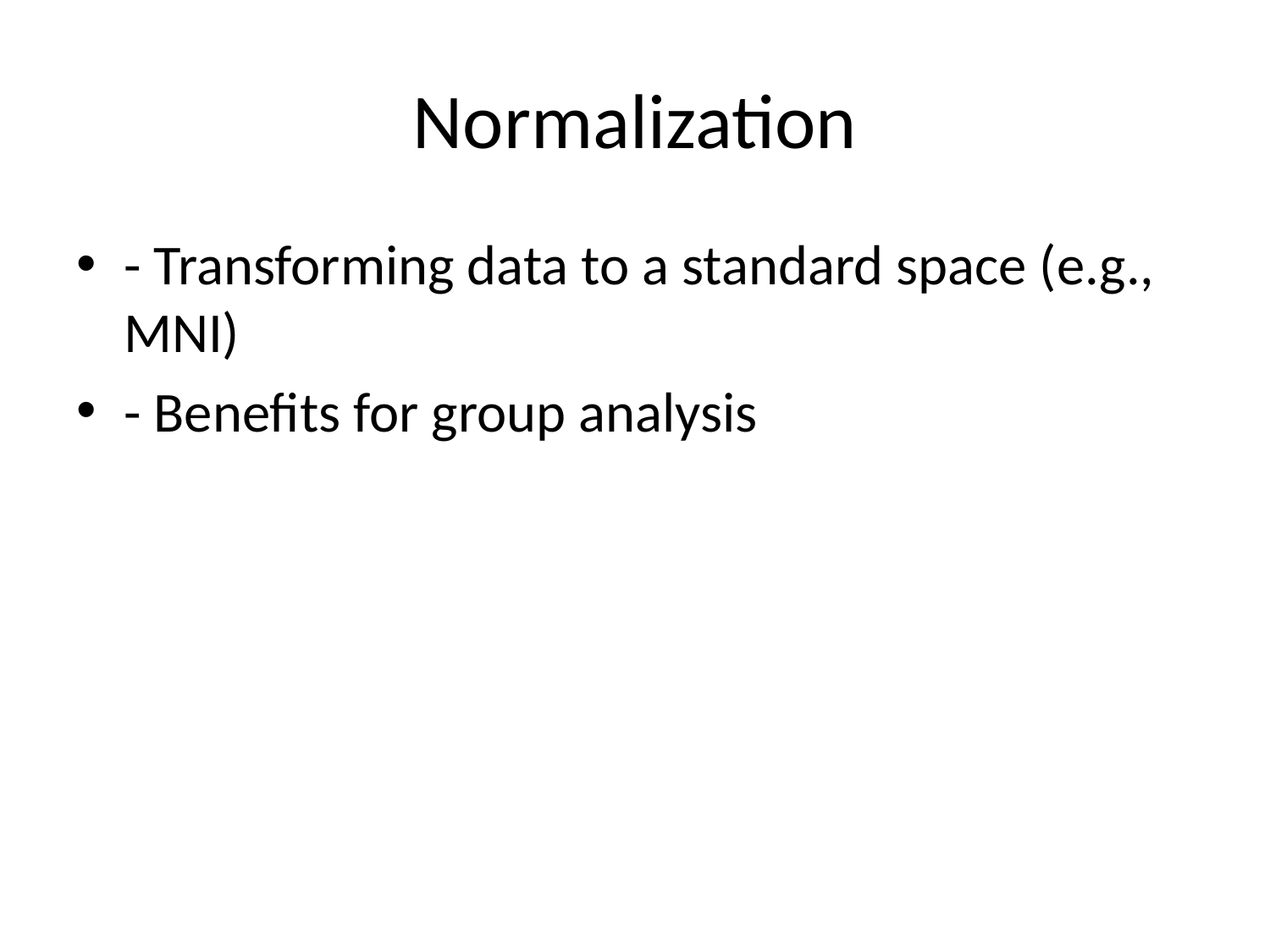

# Normalization
- Transforming data to a standard space (e.g., MNI)
- Benefits for group analysis